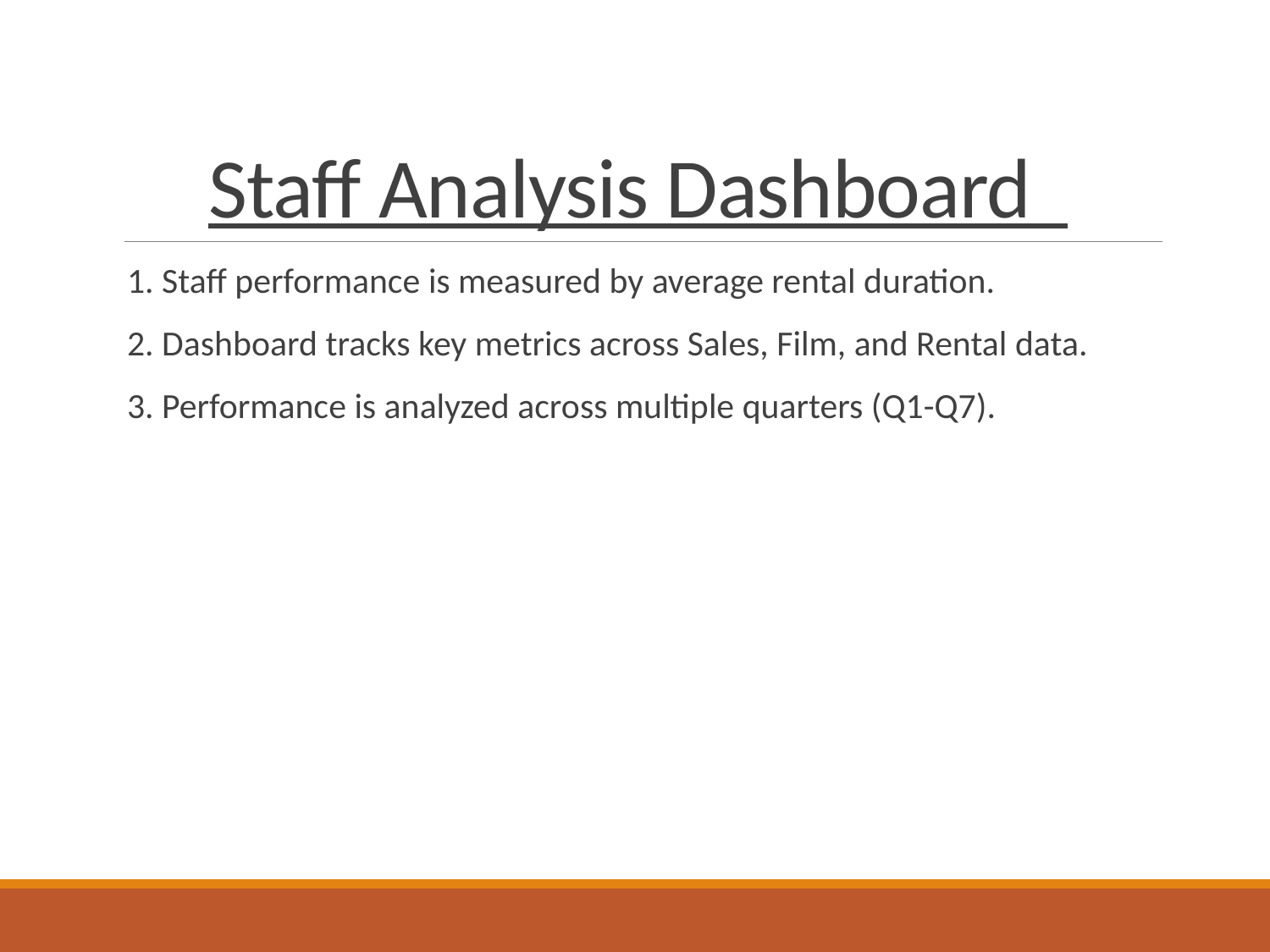

# Staff Analysis Dashboard
1. Staff performance is measured by average rental duration.
2. Dashboard tracks key metrics across Sales, Film, and Rental data.
3. Performance is analyzed across multiple quarters (Q1-Q7).